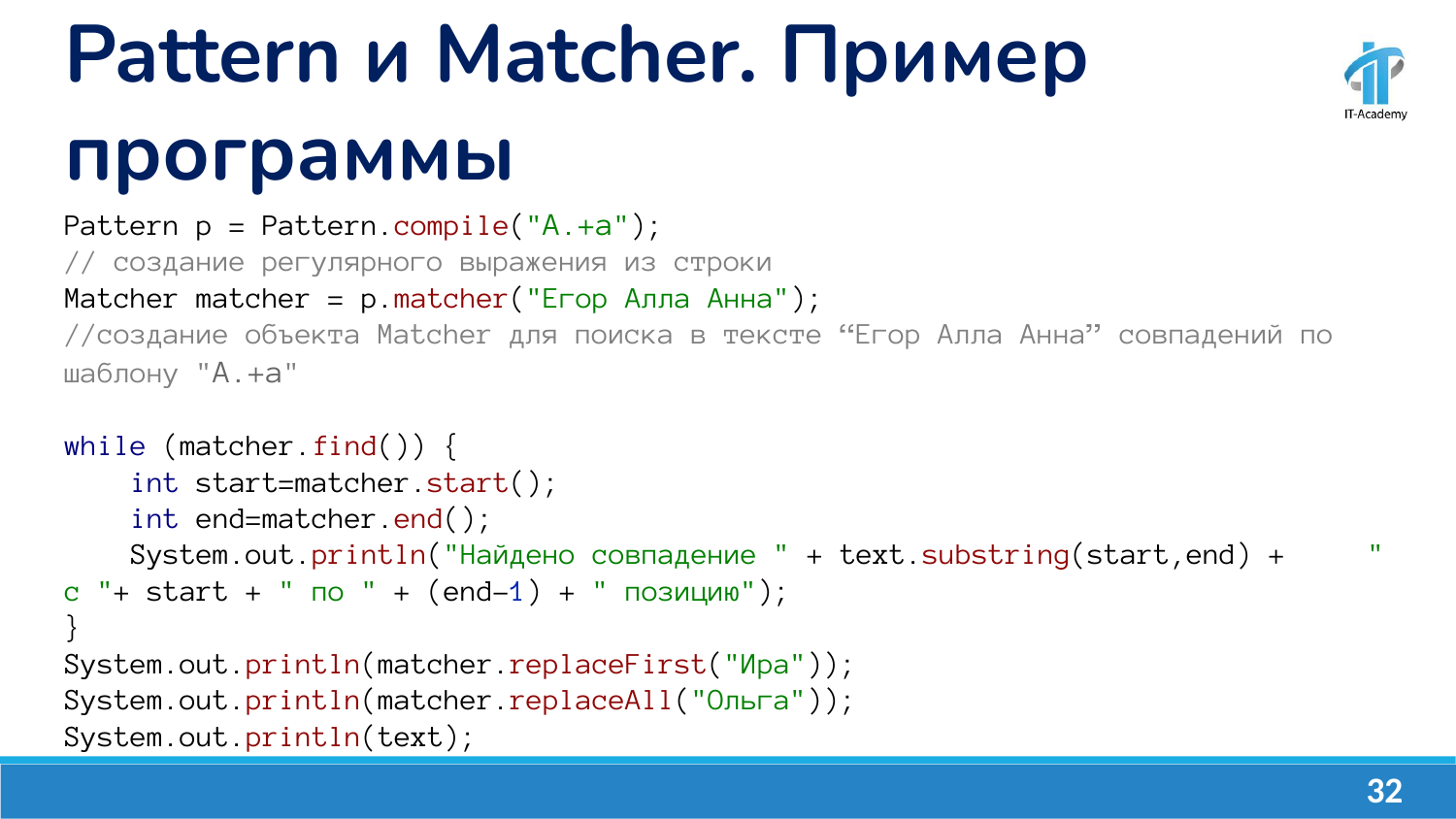

Pattern и Matcher. Пример программы
Pattern p = Pattern.compile("А.+а");
// создание регулярного выражения из строки
Matcher matcher = p.matcher("Егор Алла Анна");
//создание объекта Matcher для поиска в тексте “Егор Алла Анна” совпадений по шаблону "А.+а"

while (matcher.find()) {
    int start=matcher.start();
    int end=matcher.end();
    System.out.println("Найдено совпадение " + text.substring(start,end) +     " с "+ start + " по " + (end-1) + " позицию");
}
System.out.println(matcher.replaceFirst("Ира"));
System.out.println(matcher.replaceAll("Ольга"));
System.out.println(text);
32